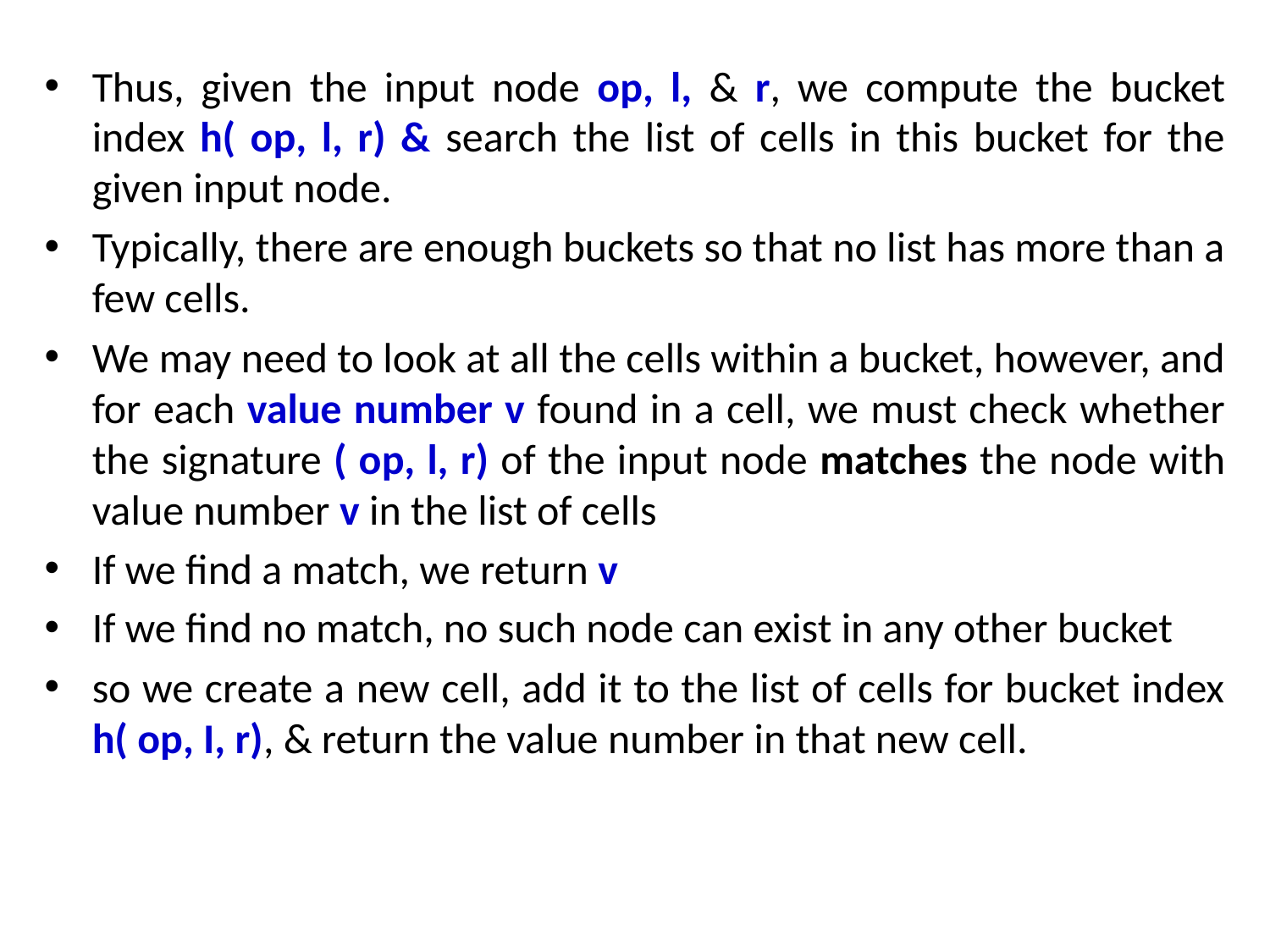

Thus, given the input node op, l, & r, we compute the bucket index h( op, l, r) & search the list of cells in this bucket for the given input node.
Typically, there are enough buckets so that no list has more than a few cells.
We may need to look at all the cells within a bucket, however, and for each value number v found in a cell, we must check whether the signature ( op, l, r) of the input node matches the node with value number v in the list of cells
If we find a match, we return v
If we find no match, no such node can exist in any other bucket
so we create a new cell, add it to the list of cells for bucket index h( op, I, r), & return the value number in that new cell.